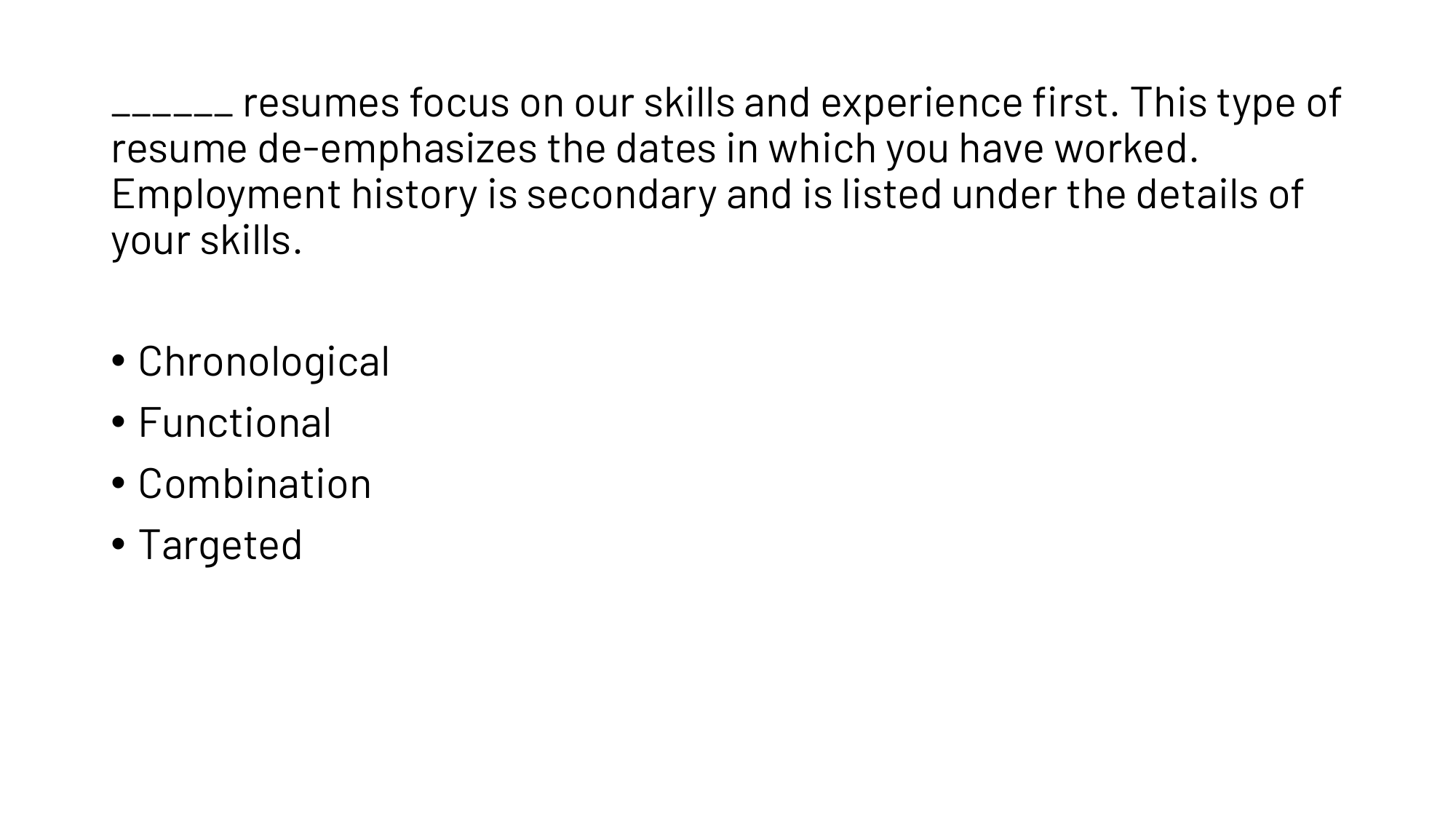

______ resumes focus on our skills and experience first. This type of resume de-emphasizes the dates in which you have worked. Employment history is secondary and is listed under the details of your skills.

Chronological
Functional
Combination
Targeted